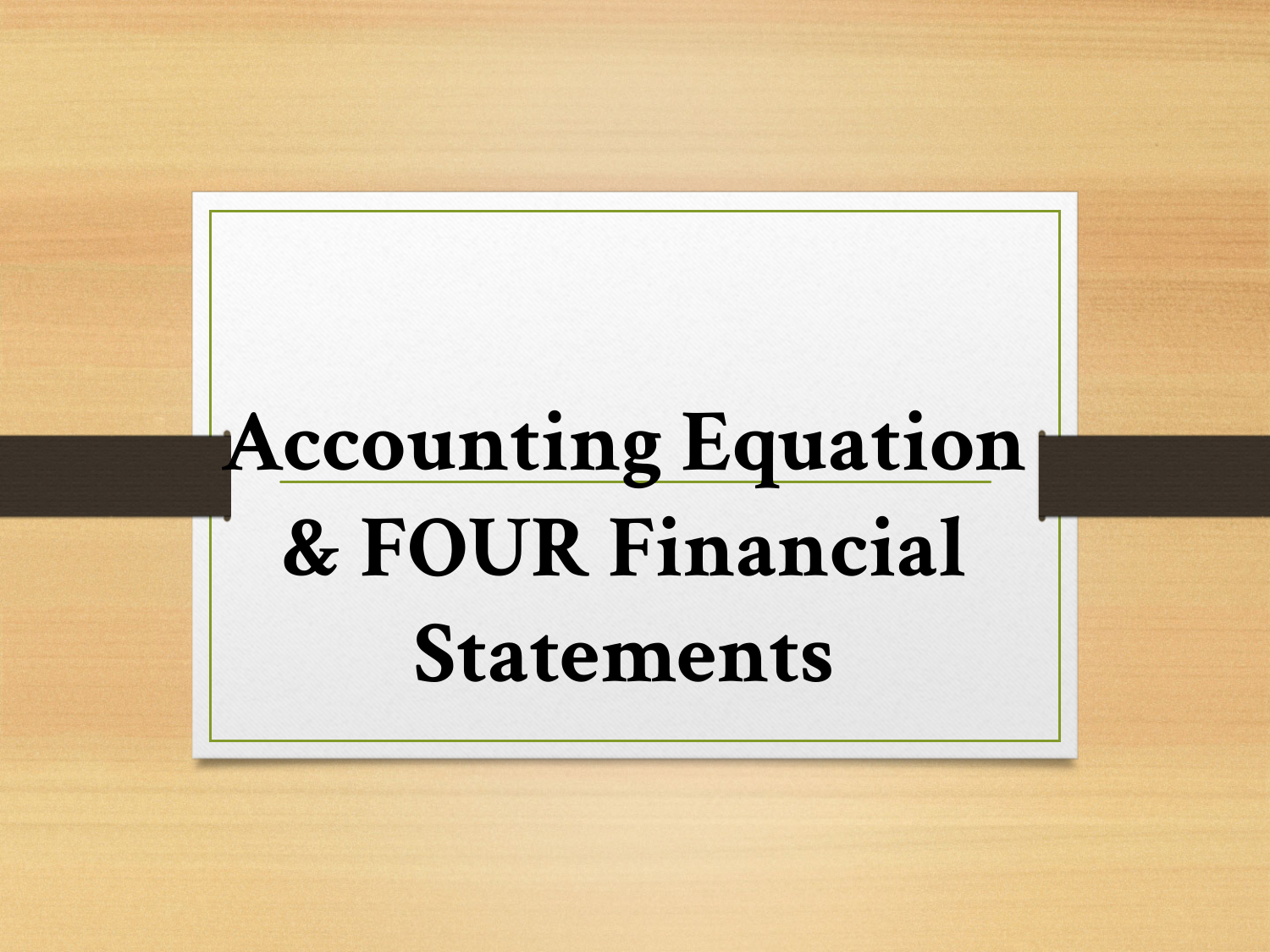

# Accounting Equation & FOUR Financial Statements